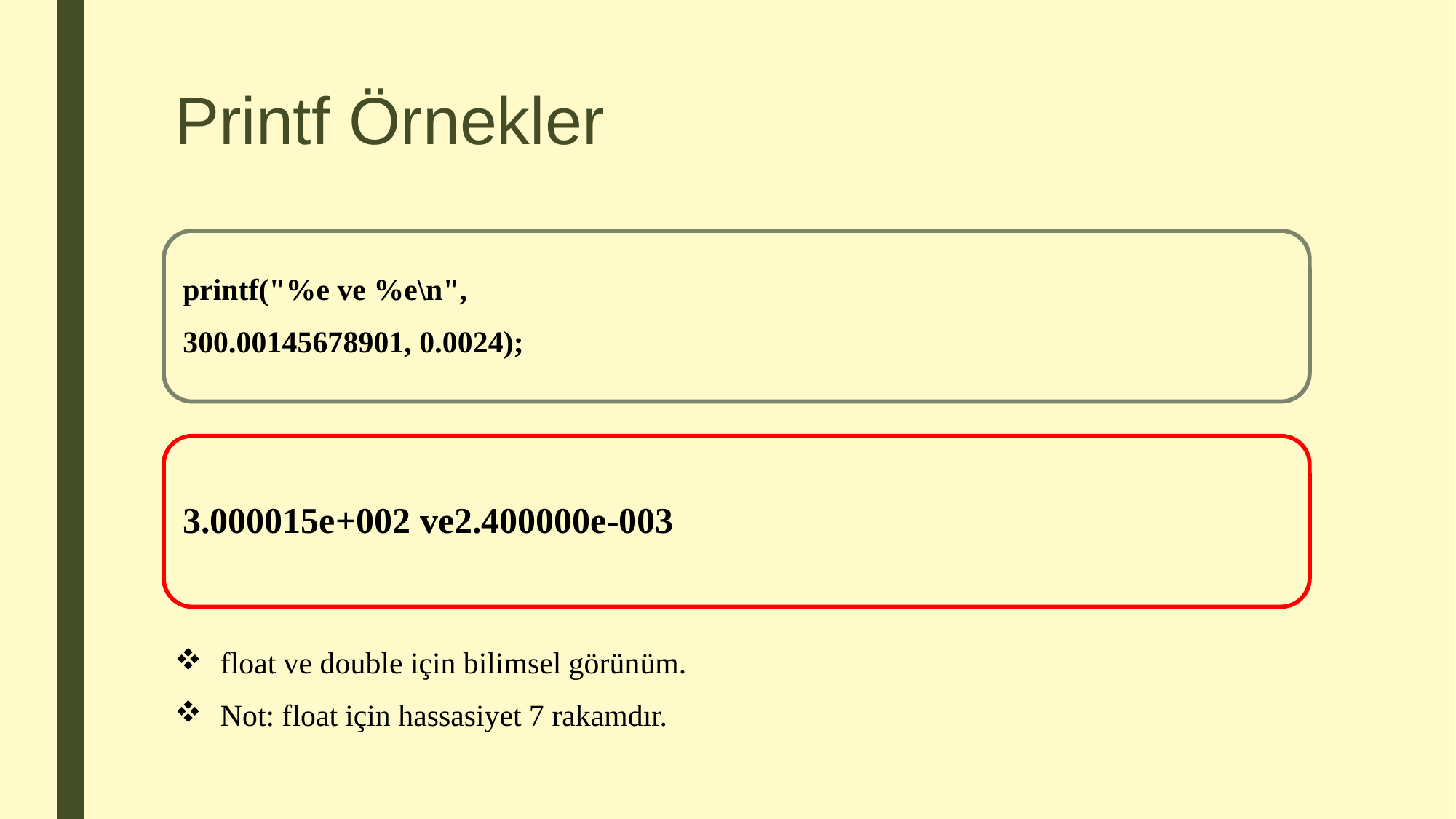

# Printf Örnekler
printf("%e ve %e\n",
300.00145678901, 0.0024);
3.000015e+002 ve2.400000e-003
float ve double için bilimsel görünüm.
Not: float için hassasiyet 7 rakamdır.